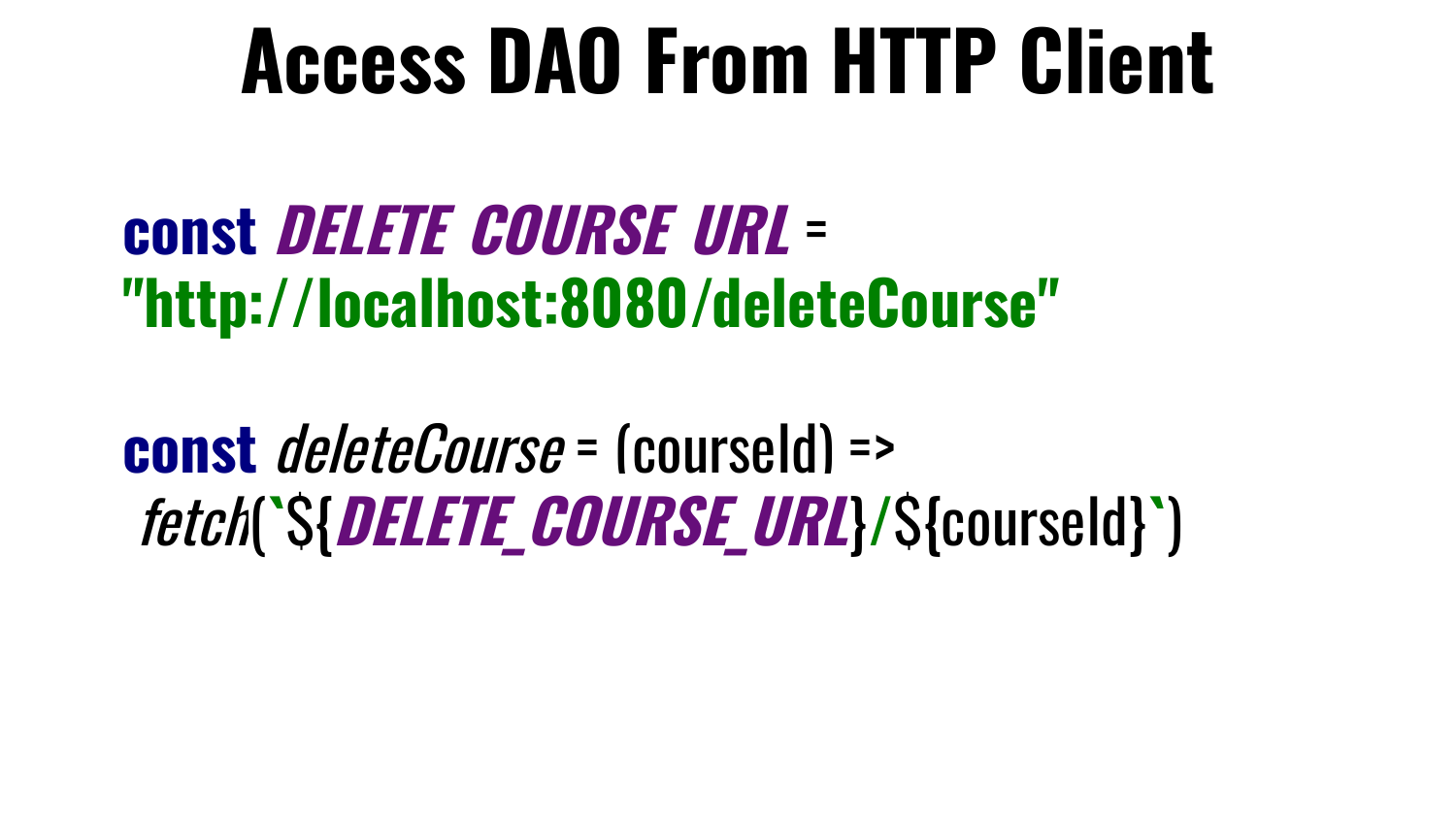

# Access DAO From HTTP Client

const DELETE_COURSE_URL = "http://localhost:8080/deleteCourse"

const deleteCourse = (courseId) =>
 fetch(`${DELETE_COURSE_URL}/${courseId}`)